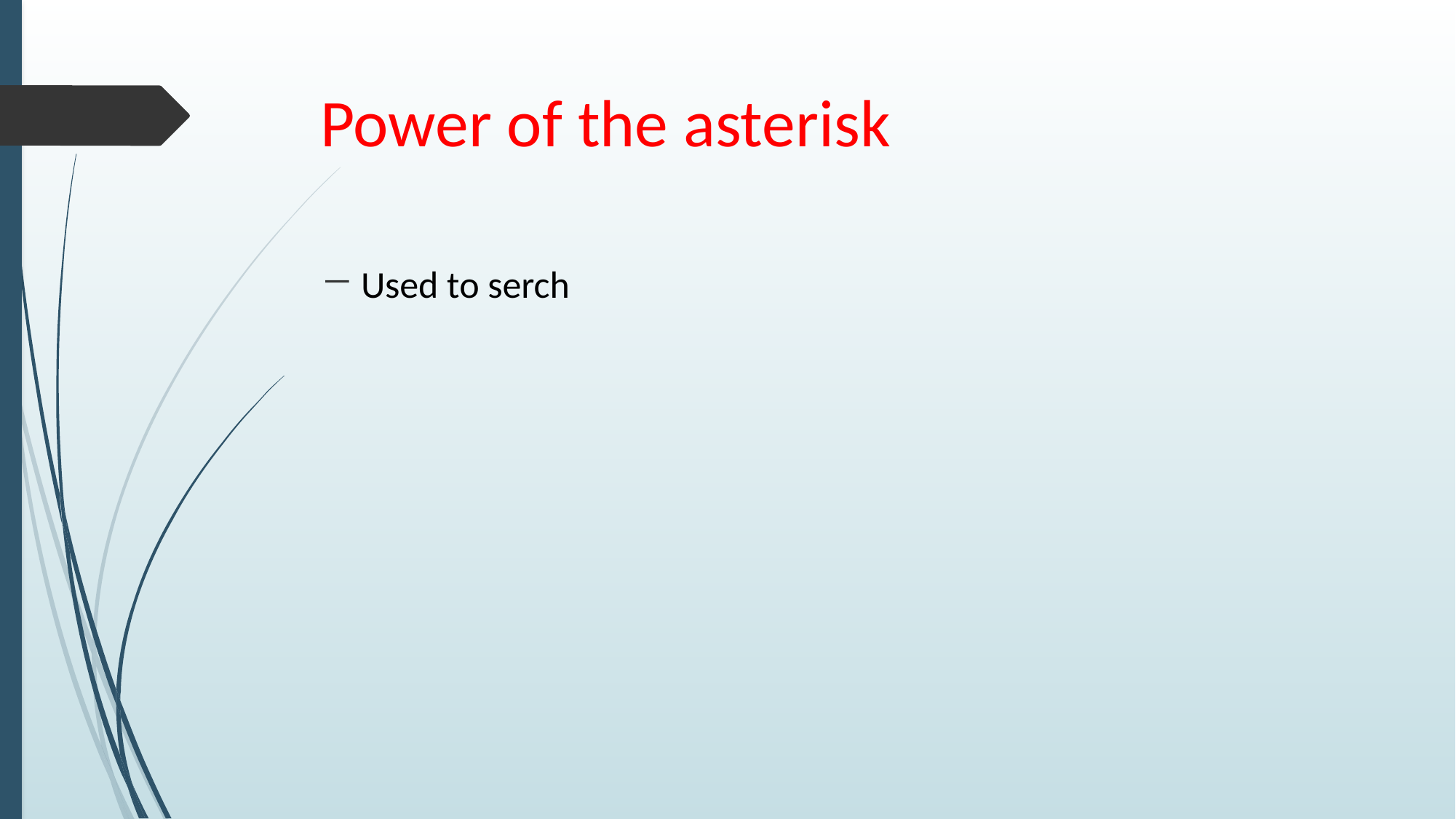

# Power of the asterisk
Used to serch